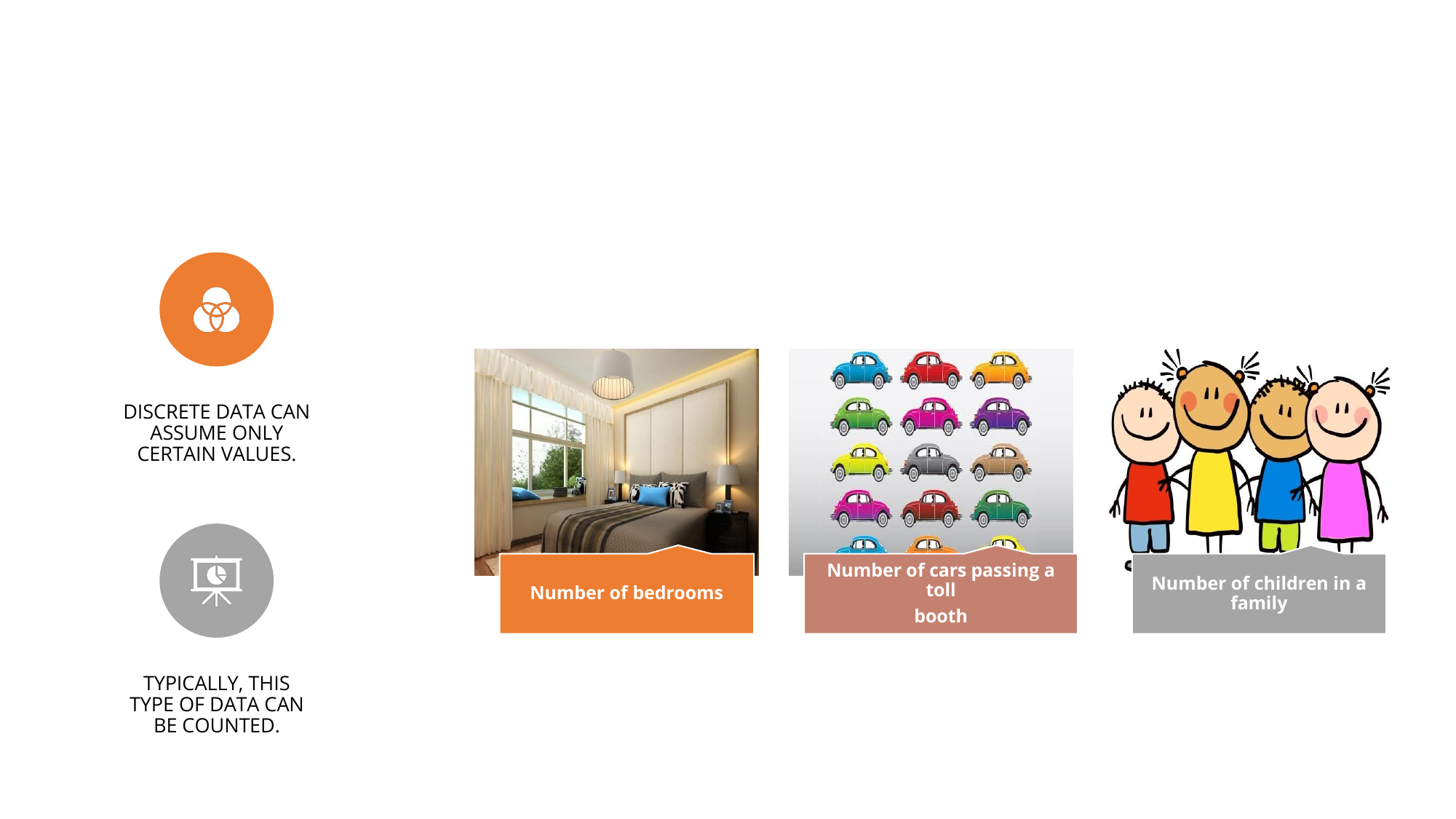

# Discrete Data
Number of bedrooms
Number of cars passing a toll
booth
Number of children in a family
Discrete data can assume only certain values.
Typically, this type of data can be counted.